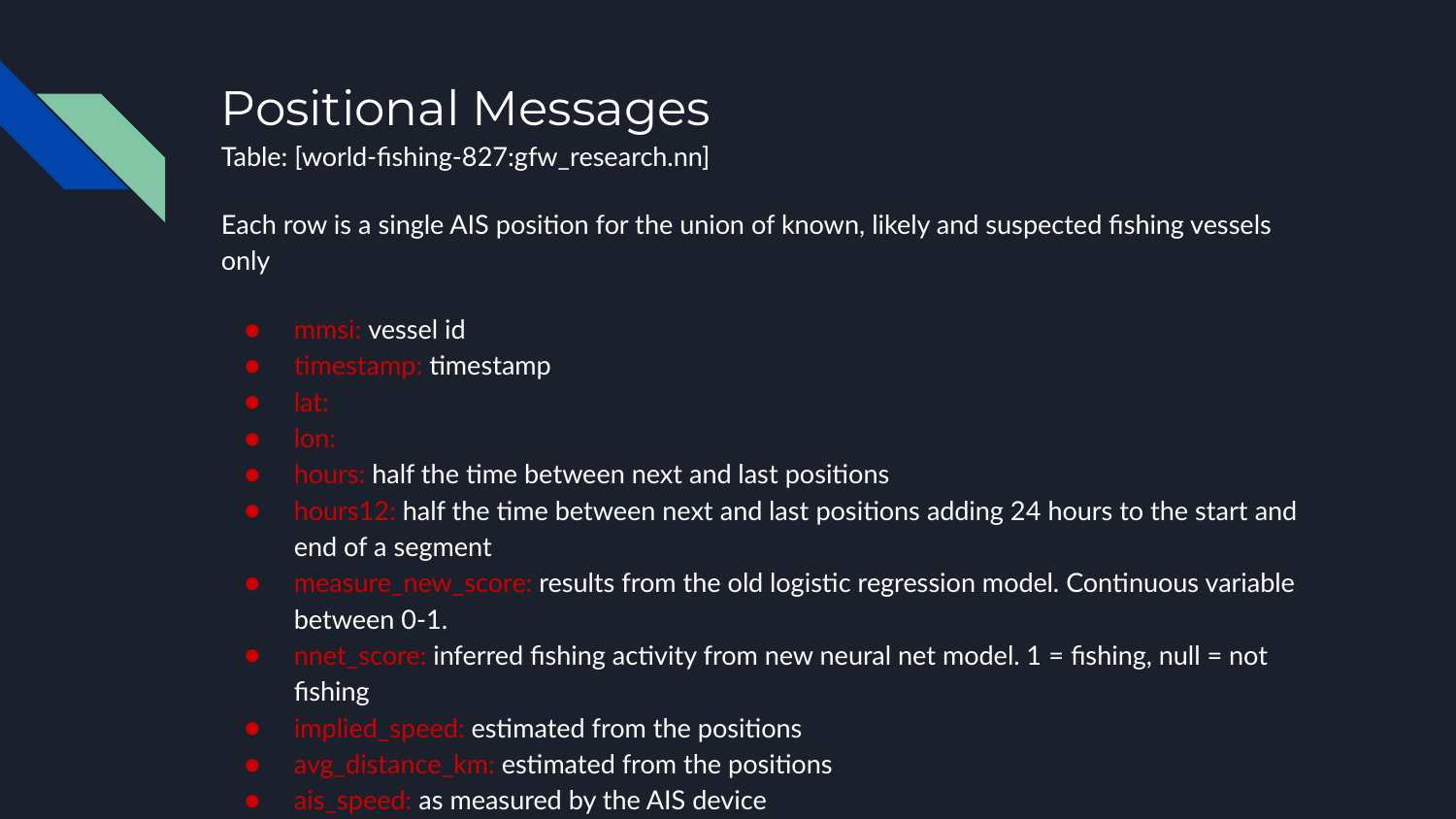

# Positional Messages
Table: [world-fishing-827:gfw_research.nn]

Each row is a single AIS position for the union of known, likely and suspected fishing vessels only
mmsi: vessel id
timestamp: timestamp
lat:
lon:
hours: half the time between next and last positions
hours12: half the time between next and last positions adding 24 hours to the start and end of a segment
measure_new_score: results from the old logistic regression model. Continuous variable between 0-1.
nnet_score: inferred fishing activity from new neural net model. 1 = fishing, null = not fishing
implied_speed: estimated from the positions
avg_distance_km: estimated from the positions
ais_speed: as measured by the AIS device